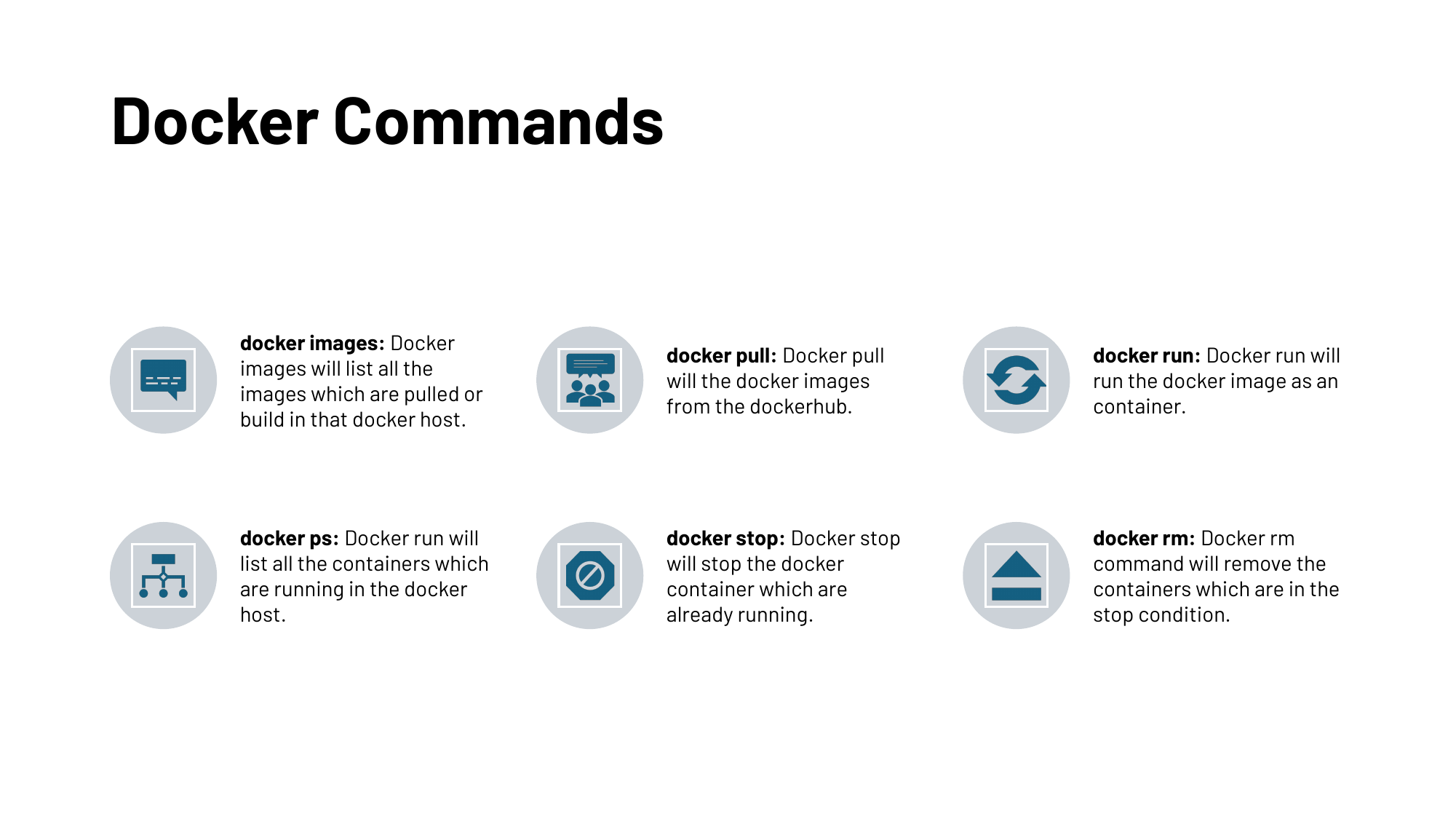

# Docker Commands
docker images: Docker images will list all the images which are pulled or build in that docker host.
docker pull: Docker pull will the docker images from the dockerhub.
docker run: Docker run will run the docker image as an container.
docker ps: Docker run will list all the containers which are running in the docker host.
docker stop: Docker stop will stop the docker container which are already running.
docker rm: Docker rm command will remove the containers which are in the stop condition.